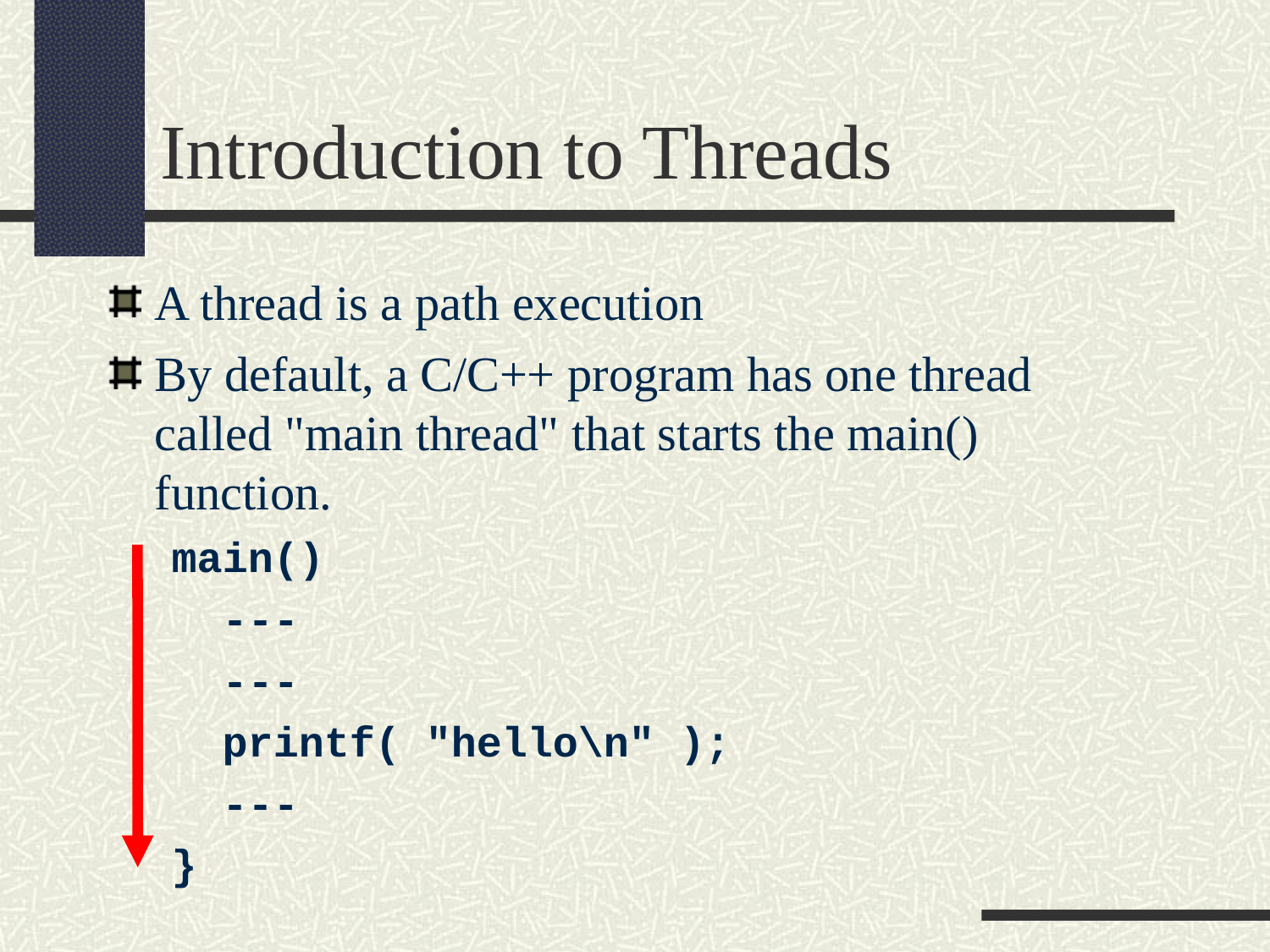

Introduction to Threads
A thread is a path execution
By default, a C/C++ program has one thread called "main thread" that starts the main() function.
main()
  ---
  ---
  printf( "hello\n" );
  ---
}